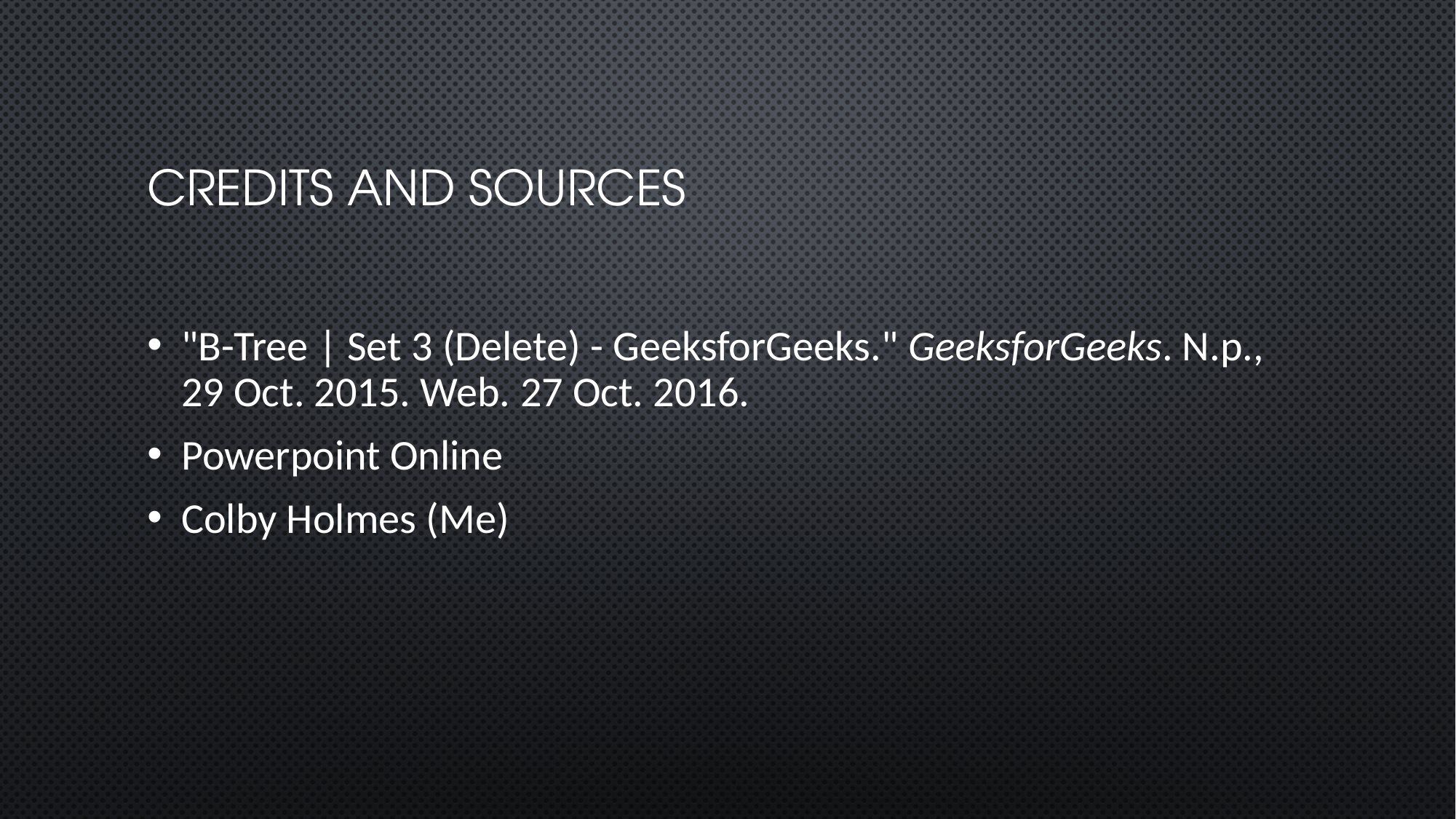

# Credits and Sources
"B-Tree | Set 3 (Delete) - GeeksforGeeks." GeeksforGeeks. N.p., 29 Oct. 2015. Web. 27 Oct. 2016.
Powerpoint Online
Colby Holmes (Me)